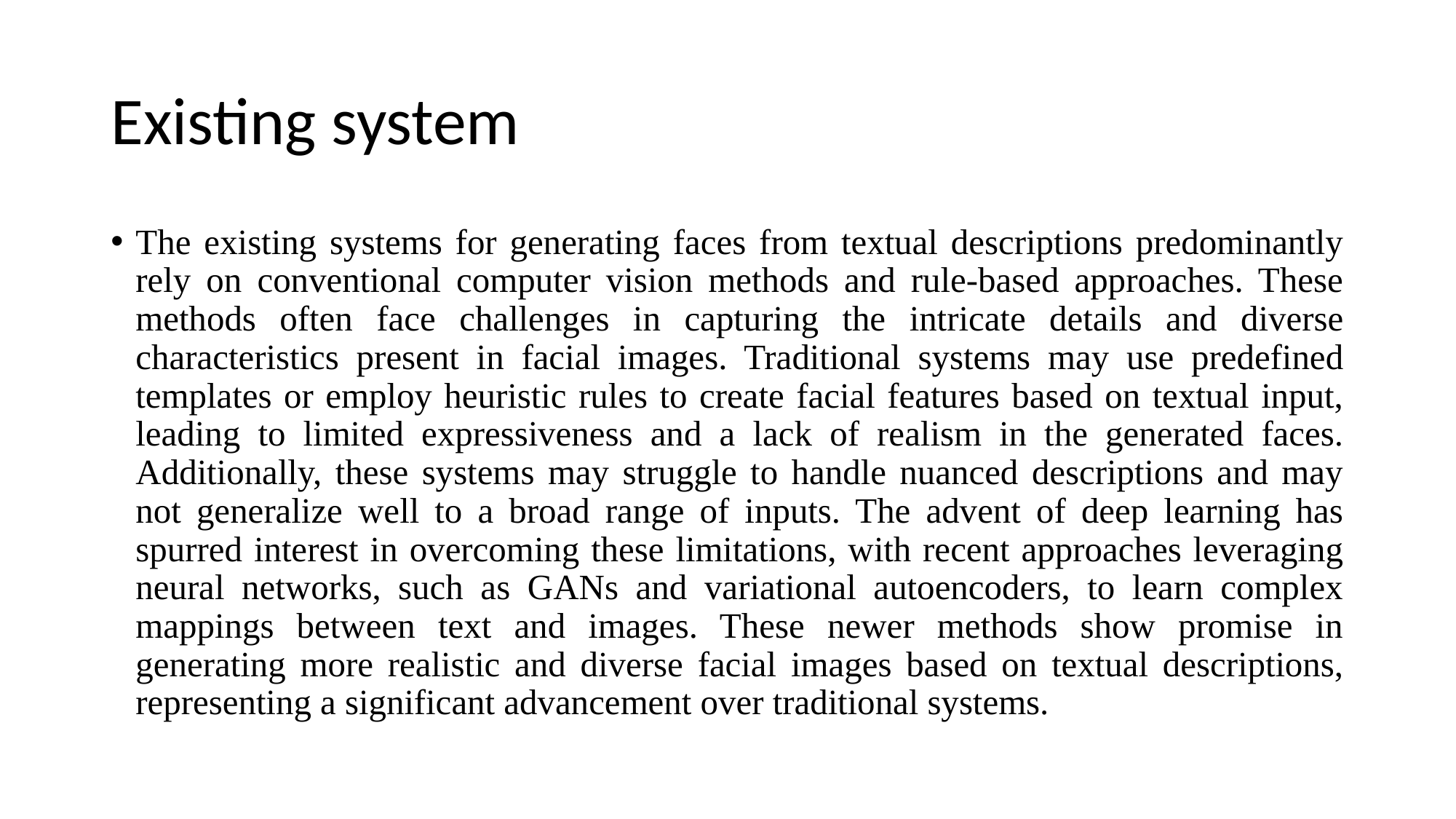

# Existing system
The existing systems for generating faces from textual descriptions predominantly rely on conventional computer vision methods and rule-based approaches. These methods often face challenges in capturing the intricate details and diverse characteristics present in facial images. Traditional systems may use predefined templates or employ heuristic rules to create facial features based on textual input, leading to limited expressiveness and a lack of realism in the generated faces. Additionally, these systems may struggle to handle nuanced descriptions and may not generalize well to a broad range of inputs. The advent of deep learning has spurred interest in overcoming these limitations, with recent approaches leveraging neural networks, such as GANs and variational autoencoders, to learn complex mappings between text and images. These newer methods show promise in generating more realistic and diverse facial images based on textual descriptions, representing a significant advancement over traditional systems.